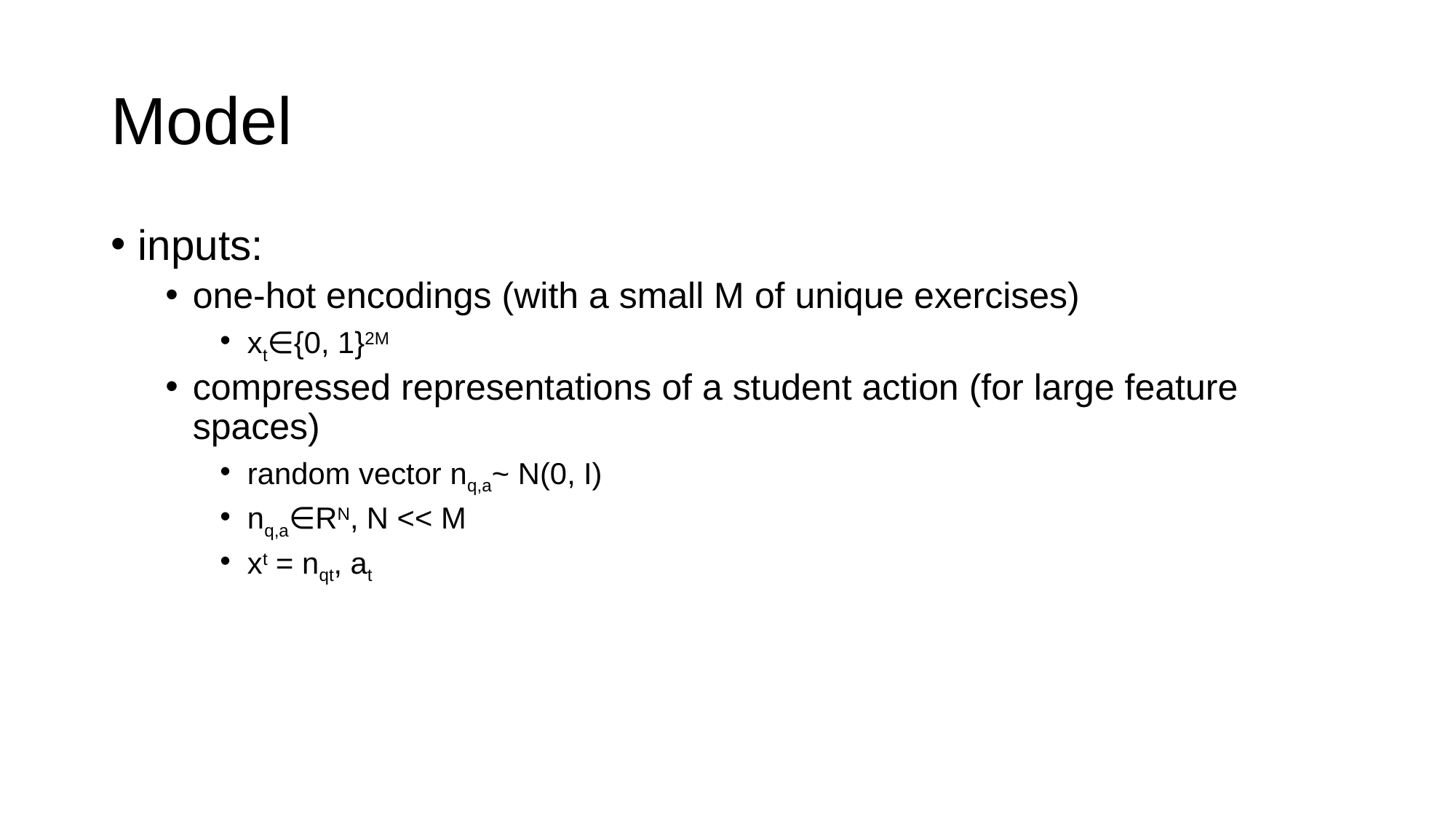

# Model
inputs:
one-hot encodings (with a small M of unique exercises)
xt∈{0, 1}2M
compressed representations of a student action (for large feature spaces)
random vector nq,a~ N(0, I)
nq,a∈RN, N << M
xt = nqt, at